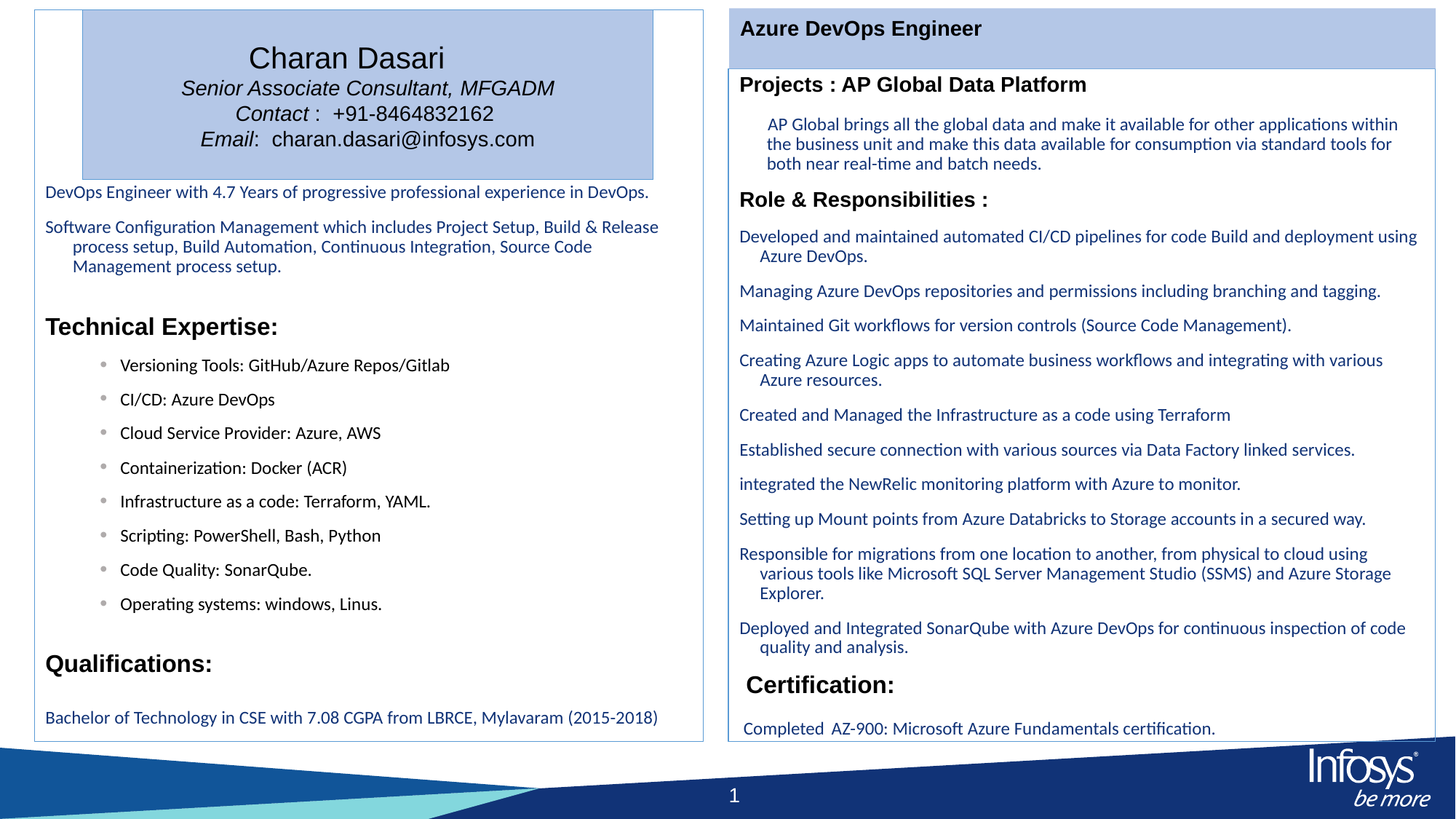

Azure DevOps Engineer

DevOps Engineer with 4.7 Years of progressive professional experience in DevOps.
Software Configuration Management which includes Project Setup, Build & Release process setup, Build Automation, Continuous Integration, Source Code Management process setup.

Technical Expertise:
Versioning Tools: GitHub/Azure Repos/Gitlab
CI/CD: Azure DevOps
Cloud Service Provider: Azure, AWS
Containerization: Docker (ACR)
Infrastructure as a code: Terraform, YAML.
Scripting: PowerShell, Bash, Python
Code Quality: SonarQube.
Operating systems: windows, Linus.

Qualifications:

Bachelor of Technology in CSE with 7.08 CGPA from LBRCE, Mylavaram (2015-2018)

Charan Dasari
Senior Associate Consultant, MFGADM
Contact :  +91-8464832162
Email:  charan.dasari@infosys.com
Projects : AP Global Data Platform

      AP Global brings all the global data and make it available for other applications within the business unit and make this data available for consumption via standard tools for both near real-time and batch needs.
Role & Responsibilities :
Developed and maintained automated CI/CD pipelines for code Build and deployment using Azure DevOps.
Managing Azure DevOps repositories and permissions including branching and tagging.
Maintained Git workflows for version controls (Source Code Management).
Creating Azure Logic apps to automate business workflows and integrating with various Azure resources.
Created and Managed the Infrastructure as a code using Terraform
Established secure connection with various sources via Data Factory linked services.
integrated the NewRelic monitoring platform with Azure to monitor.
Setting up Mount points from Azure Databricks to Storage accounts in a secured way.
Responsible for migrations from one location to another, from physical to cloud using various tools like Microsoft SQL Server Management Studio (SSMS) and Azure Storage Explorer.
Deployed and Integrated SonarQube with Azure DevOps for continuous inspection of code quality and analysis.
 Certification:
 Completed AZ-900: Microsoft Azure Fundamentals certification.

1